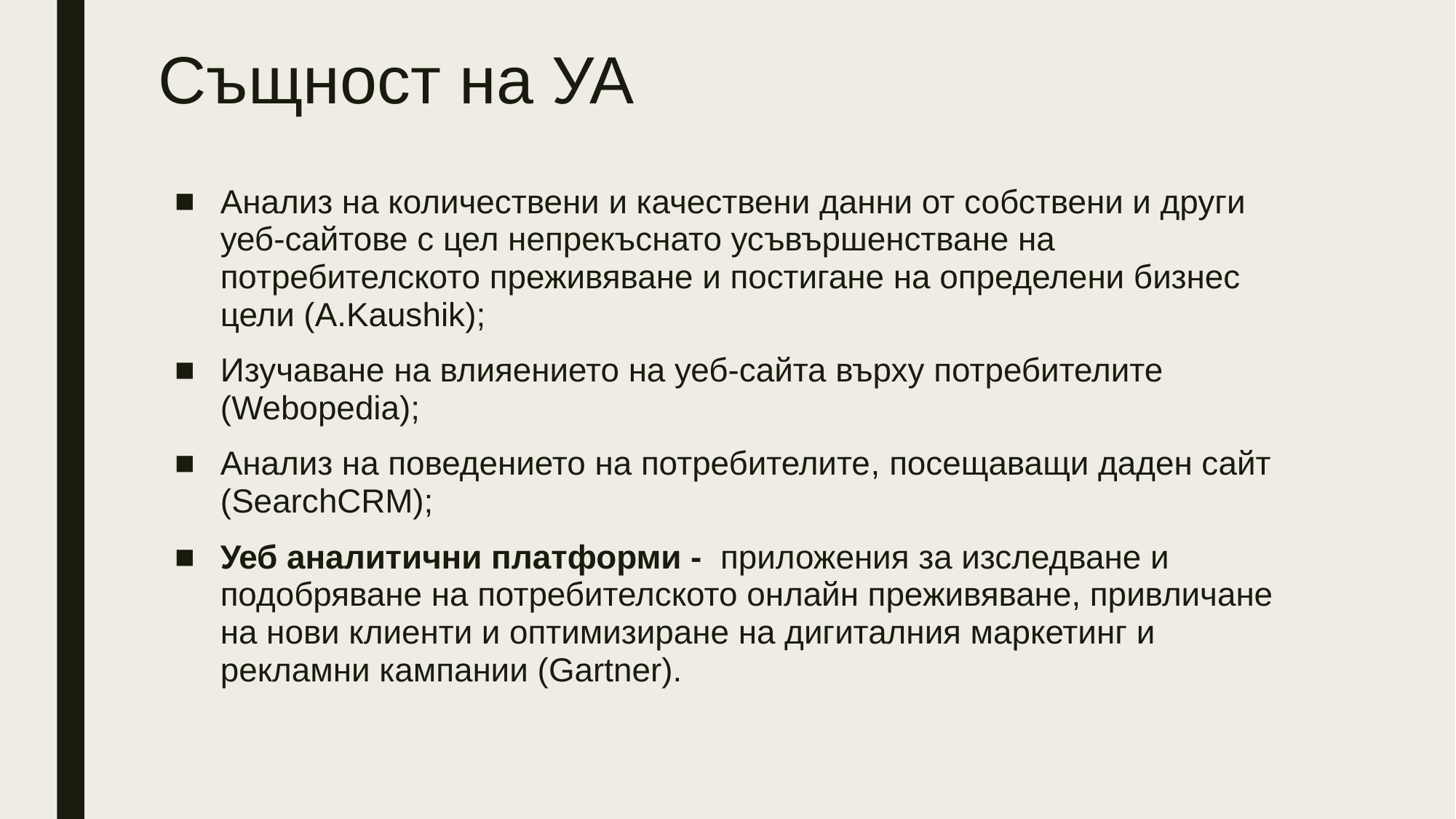

# Същност на УА
Анализ на количествени и качествени данни от собствени и други уеб-сайтове с цел непрекъснато усъвършенстване на потребителското преживяване и постигане на определени бизнес цели (A.Kaushik);
Изучаване на влияението на уеб-сайта върху потребителите (Webopedia);
Анализ на поведението на потребителите, посещаващи даден сайт (SearchCRM);
Уеб аналитични платформи -  приложения за изследване и подобряване на потребителското онлайн преживяване, привличане на нови клиенти и оптимизиране на дигиталния маркетинг и рекламни кампании (Gartner).